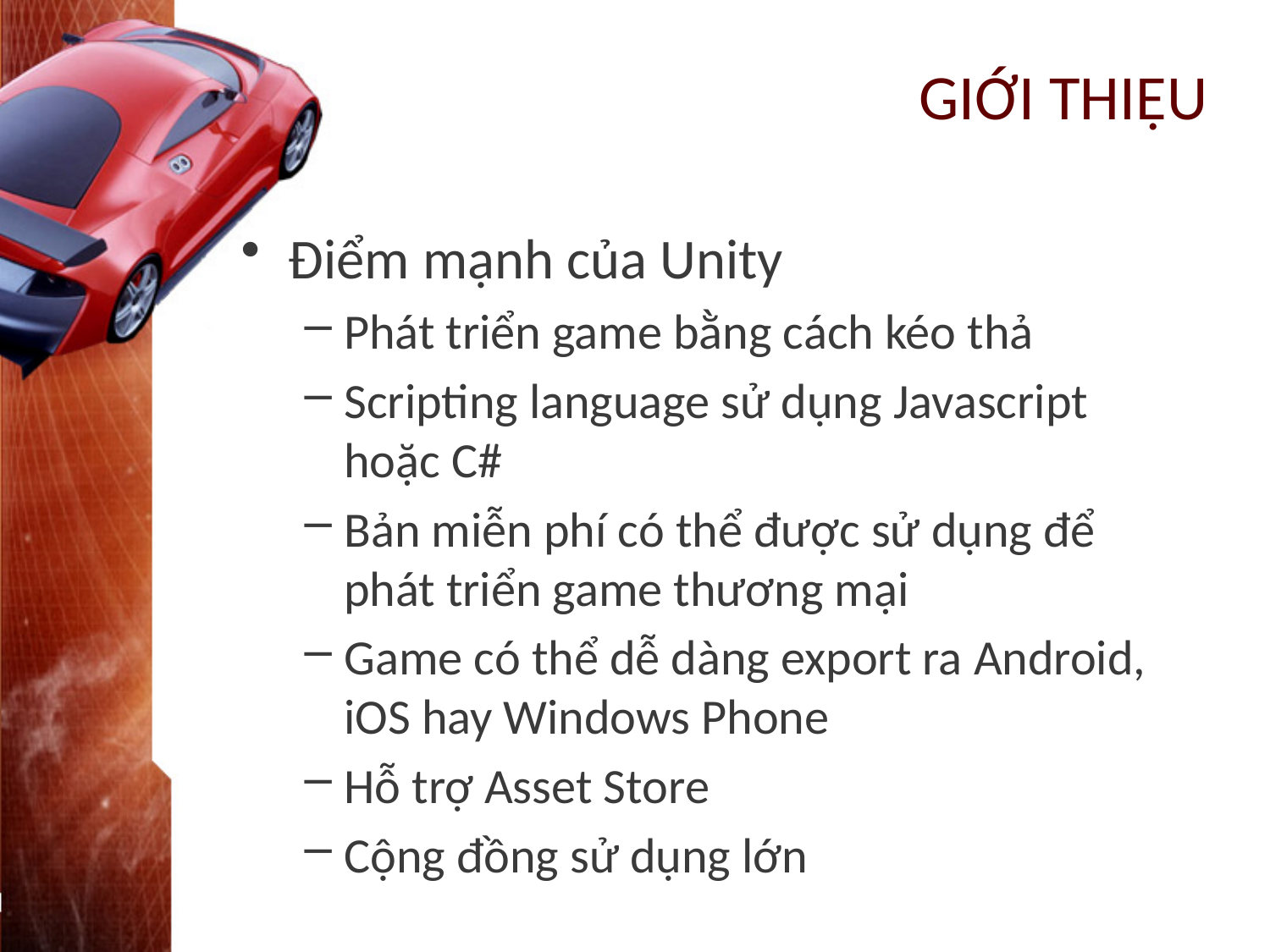

# GIỚI THIỆU
Điểm mạnh của Unity
Phát triển game bằng cách kéo thả
Scripting language sử dụng Javascript hoặc C#
Bản miễn phí có thể được sử dụng để phát triển game thương mại
Game có thể dễ dàng export ra Android, iOS hay Windows Phone
Hỗ trợ Asset Store
Cộng đồng sử dụng lớn